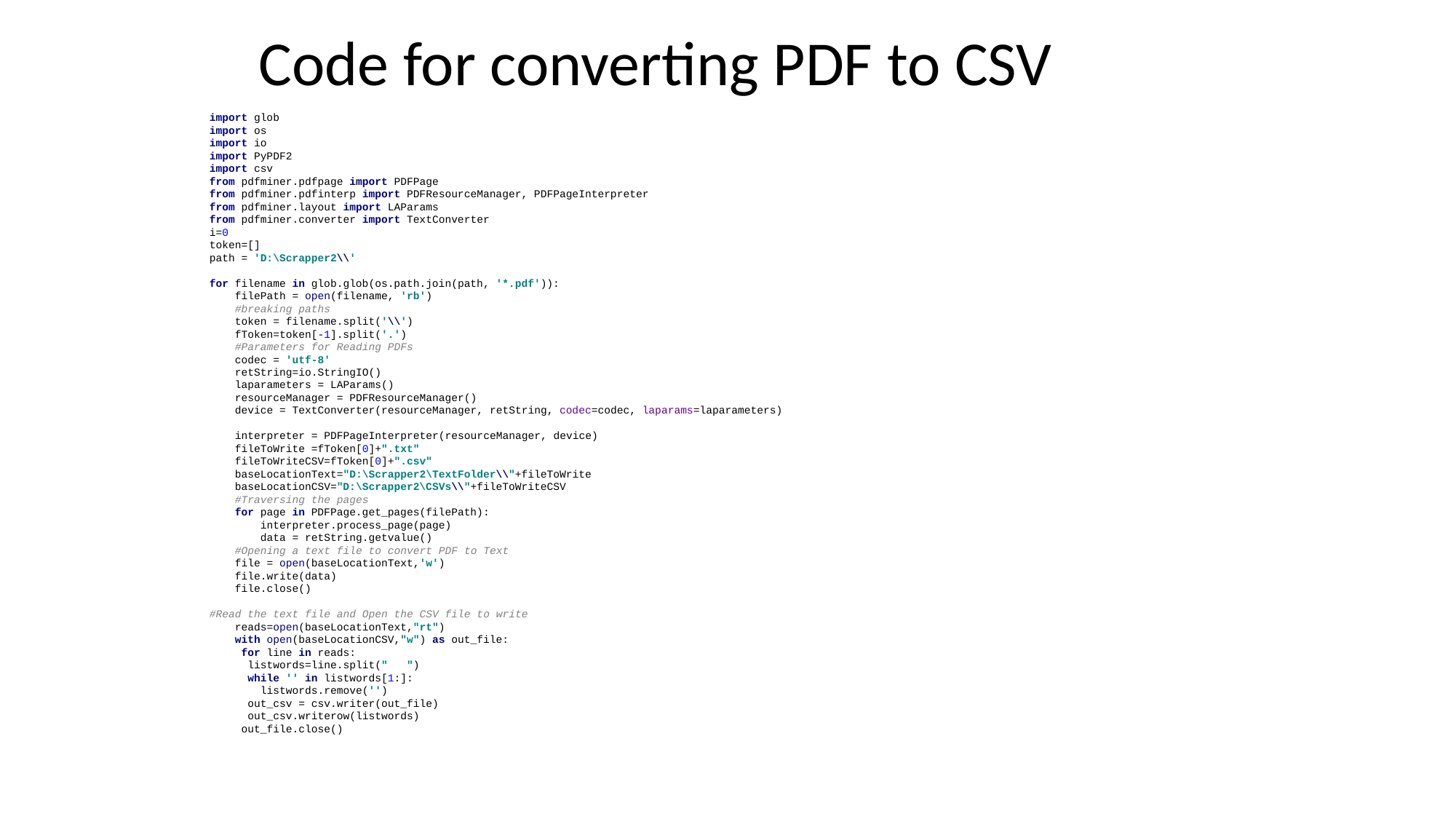

# Code for converting PDF to CSV
import glob
import os
import io
import PyPDF2
import csv
from pdfminer.pdfpage import PDFPage
from pdfminer.pdfinterp import PDFResourceManager, PDFPageInterpreter
from pdfminer.layout import LAParams
from pdfminer.converter import TextConverter
i=0
token=[]
path = 'D:\Scrapper2\\'
for filename in glob.glob(os.path.join(path, '*.pdf')):
    filePath = open(filename, 'rb')
    #breaking paths
    token = filename.split('\\')
    fToken=token[-1].split('.')
    #Parameters for Reading PDFs
    codec = 'utf-8'
    retString=io.StringIO()
    laparameters = LAParams()
    resourceManager = PDFResourceManager()
    device = TextConverter(resourceManager, retString, codec=codec, laparams=laparameters)
    interpreter = PDFPageInterpreter(resourceManager, device)
    fileToWrite =fToken[0]+".txt"
    fileToWriteCSV=fToken[0]+".csv"
    baseLocationText="D:\Scrapper2\TextFolder\\"+fileToWrite
    baseLocationCSV="D:\Scrapper2\CSVs\\"+fileToWriteCSV
    #Traversing the pages
    for page in PDFPage.get_pages(filePath):
        interpreter.process_page(page)
        data = retString.getvalue()
    #Opening a text file to convert PDF to Text
    file = open(baseLocationText,'w')
    file.write(data)
    file.close()
#Read the text file and Open the CSV file to write
    reads=open(baseLocationText,"rt")
    with open(baseLocationCSV,"w") as out_file:
     for line in reads:
      listwords=line.split("   ")
      while '' in listwords[1:]:
        listwords.remove('')
      out_csv = csv.writer(out_file)
      out_csv.writerow(listwords)
     out_file.close()